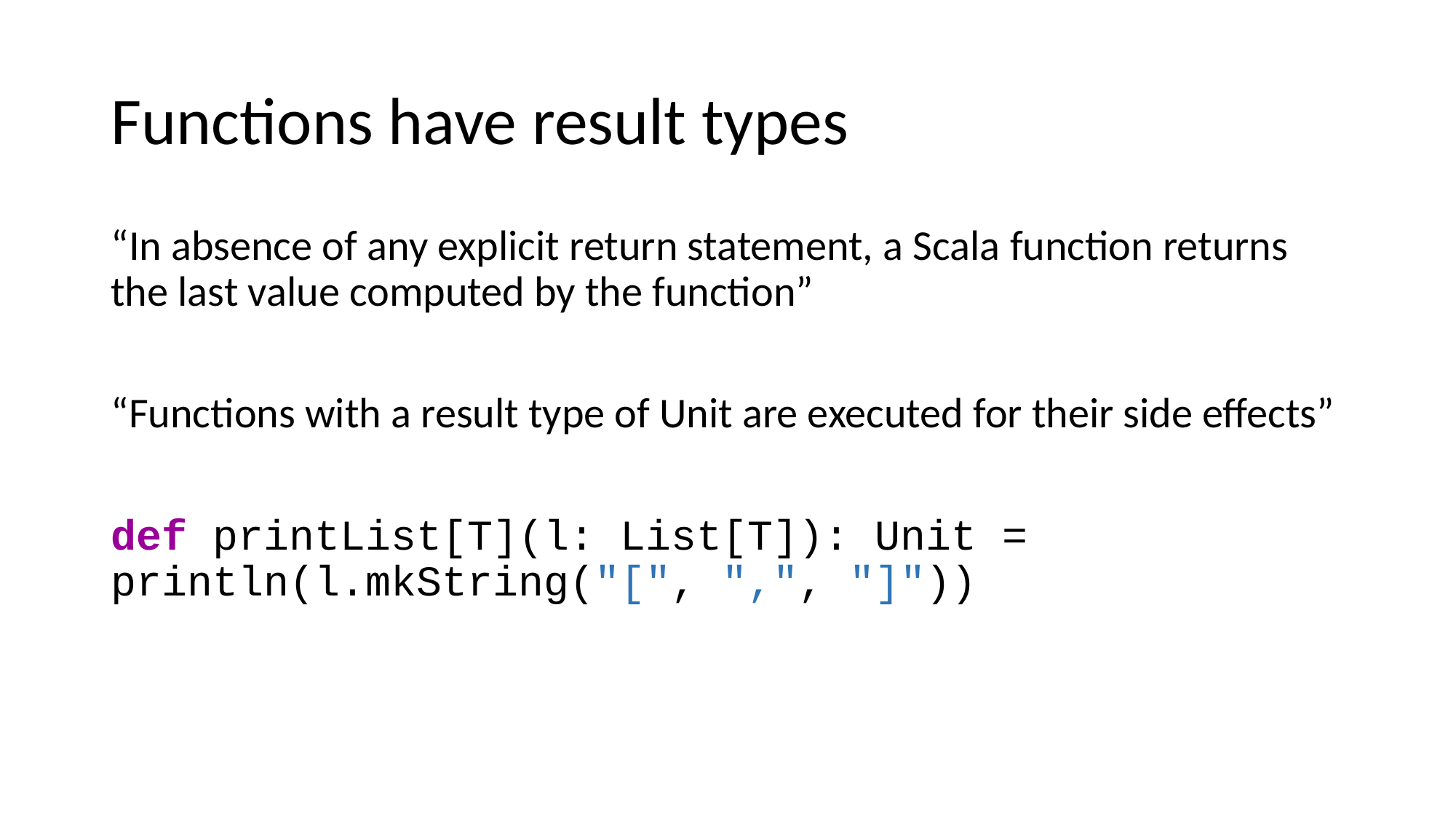

# Functions have result types
“In absence of any explicit return statement, a Scala function returns the last value computed by the function”

“Functions with a result type of Unit are executed for their side effects”

def printList[T](l: List[T]): Unit = 	println(l.mkString("[", ",", "]"))